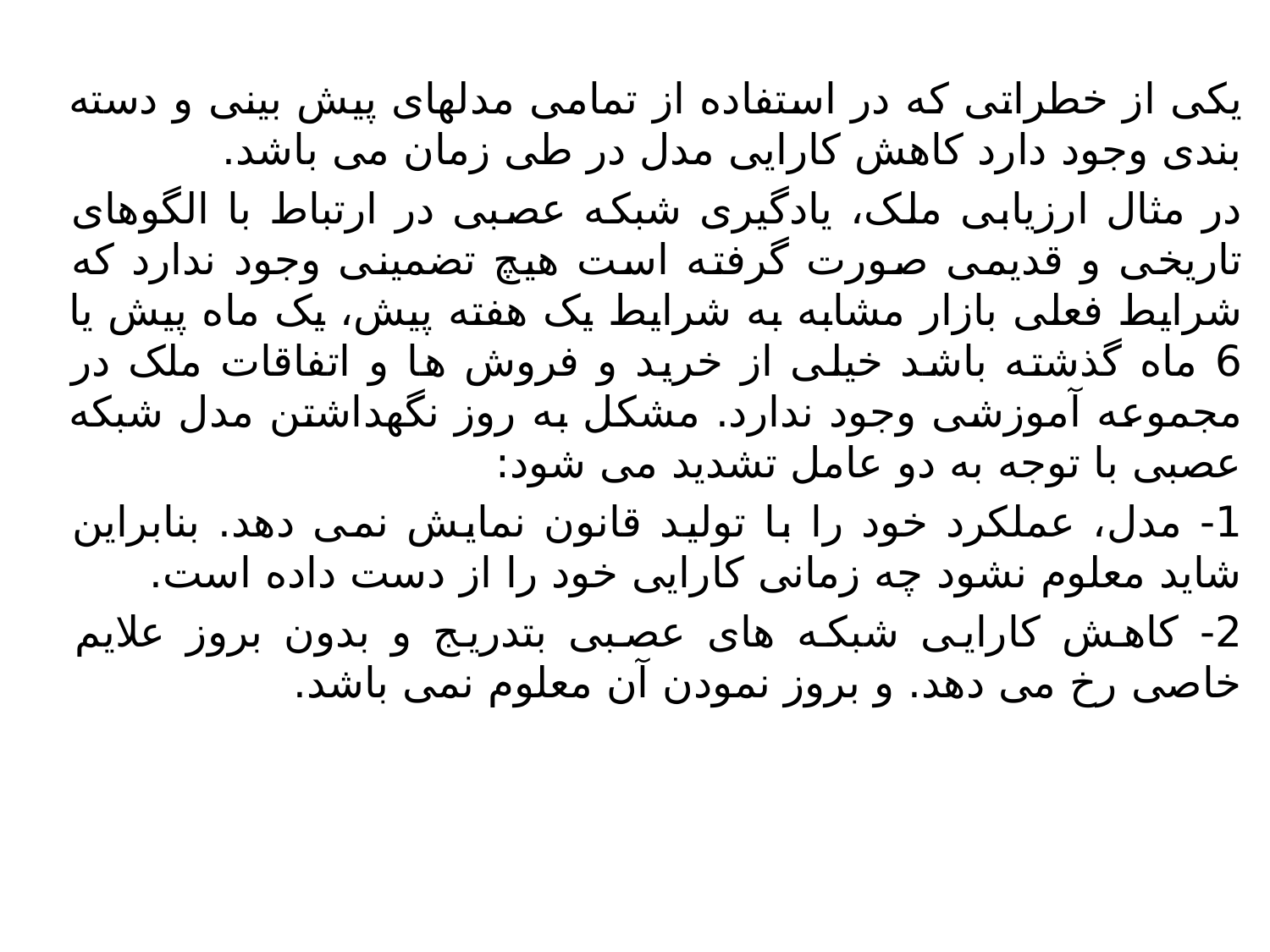

یکی از خطراتی که در استفاده از تمامی مدلهای پیش بینی و دسته بندی وجود دارد کاهش کارایی مدل در طی زمان می باشد.
در مثال ارزیابی ملک، یادگیری شبکه عصبی در ارتباط با الگوهای تاریخی و قدیمی صورت گرفته است هیچ تضمینی وجود ندارد که شرایط فعلی بازار مشابه به شرایط یک هفته پیش، یک ماه پیش یا 6 ماه گذشته باشد خیلی از خرید و فروش ها و اتفاقات ملک در مجموعه آموزشی وجود ندارد. مشکل به روز نگهداشتن مدل شبکه عصبی با توجه به دو عامل تشدید می شود:
1- مدل، عملکرد خود را با تولید قانون نمایش نمی دهد. بنابراین شاید معلوم نشود چه زمانی کارایی خود را از دست داده است.
2- کاهش کارایی شبکه های عصبی بتدریج و بدون بروز علایم خاصی رخ می دهد. و بروز نمودن آن معلوم نمی باشد.